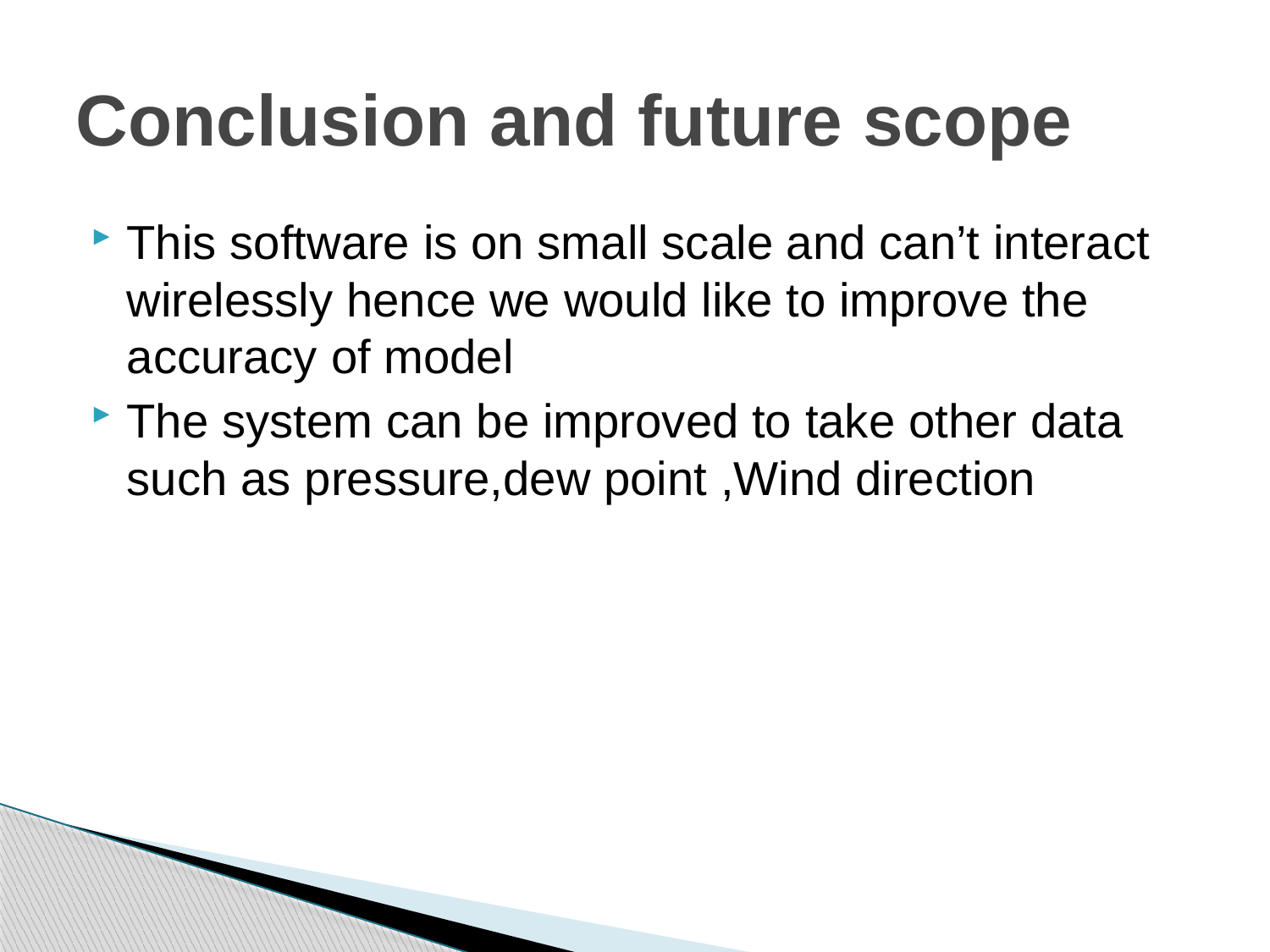

# Conclusion and future scope
This software is on small scale and can’t interact wirelessly hence we would like to improve the accuracy of model
The system can be improved to take other data such as pressure,dew point ,Wind direction